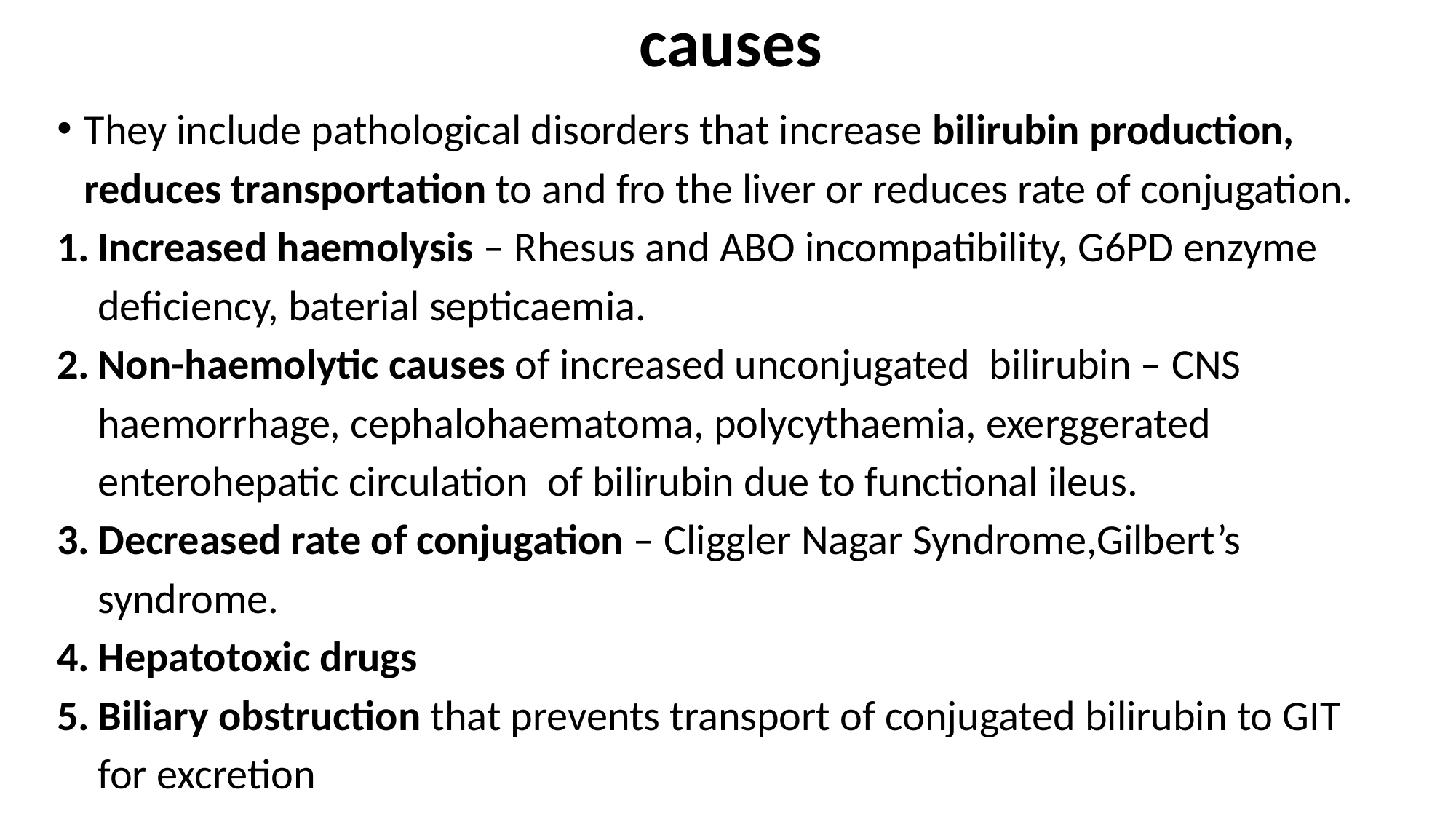

# causes
They include pathological disorders that increase bilirubin production, reduces transportation to and fro the liver or reduces rate of conjugation.
Increased haemolysis – Rhesus and ABO incompatibility, G6PD enzyme deficiency, baterial septicaemia.
Non-haemolytic causes of increased unconjugated  bilirubin – CNS haemorrhage, cephalohaematoma, polycythaemia, exerggerated enterohepatic circulation  of bilirubin due to functional ileus.
Decreased rate of conjugation – Cliggler Nagar Syndrome,Gilbert’s syndrome.
Hepatotoxic drugs
Biliary obstruction that prevents transport of conjugated bilirubin to GIT for excretion